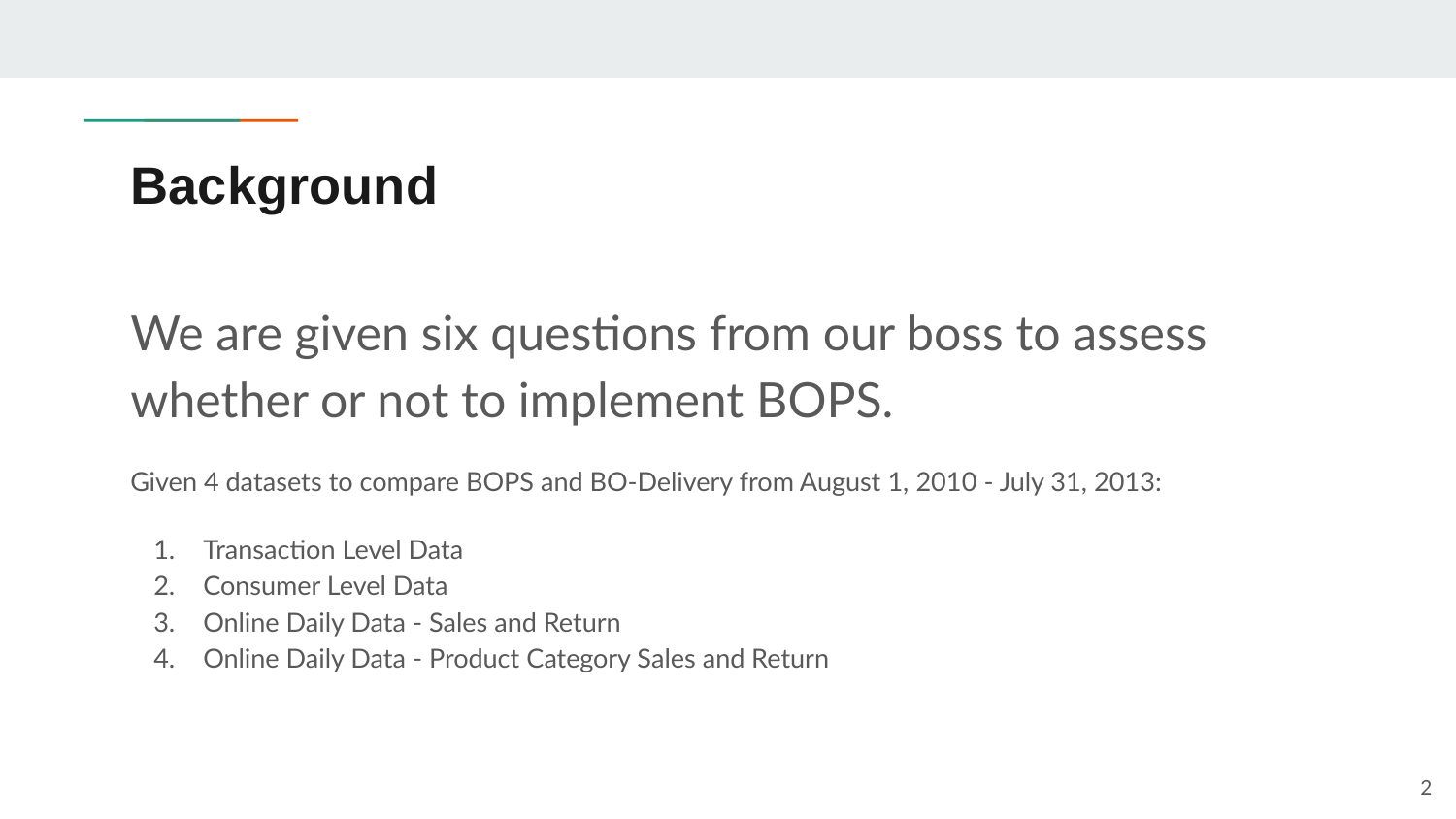

# Background
We are given six questions from our boss to assess whether or not to implement BOPS.
Given 4 datasets to compare BOPS and BO-Delivery from August 1, 2010 - July 31, 2013:
Transaction Level Data
Consumer Level Data
Online Daily Data - Sales and Return
Online Daily Data - Product Category Sales and Return
2